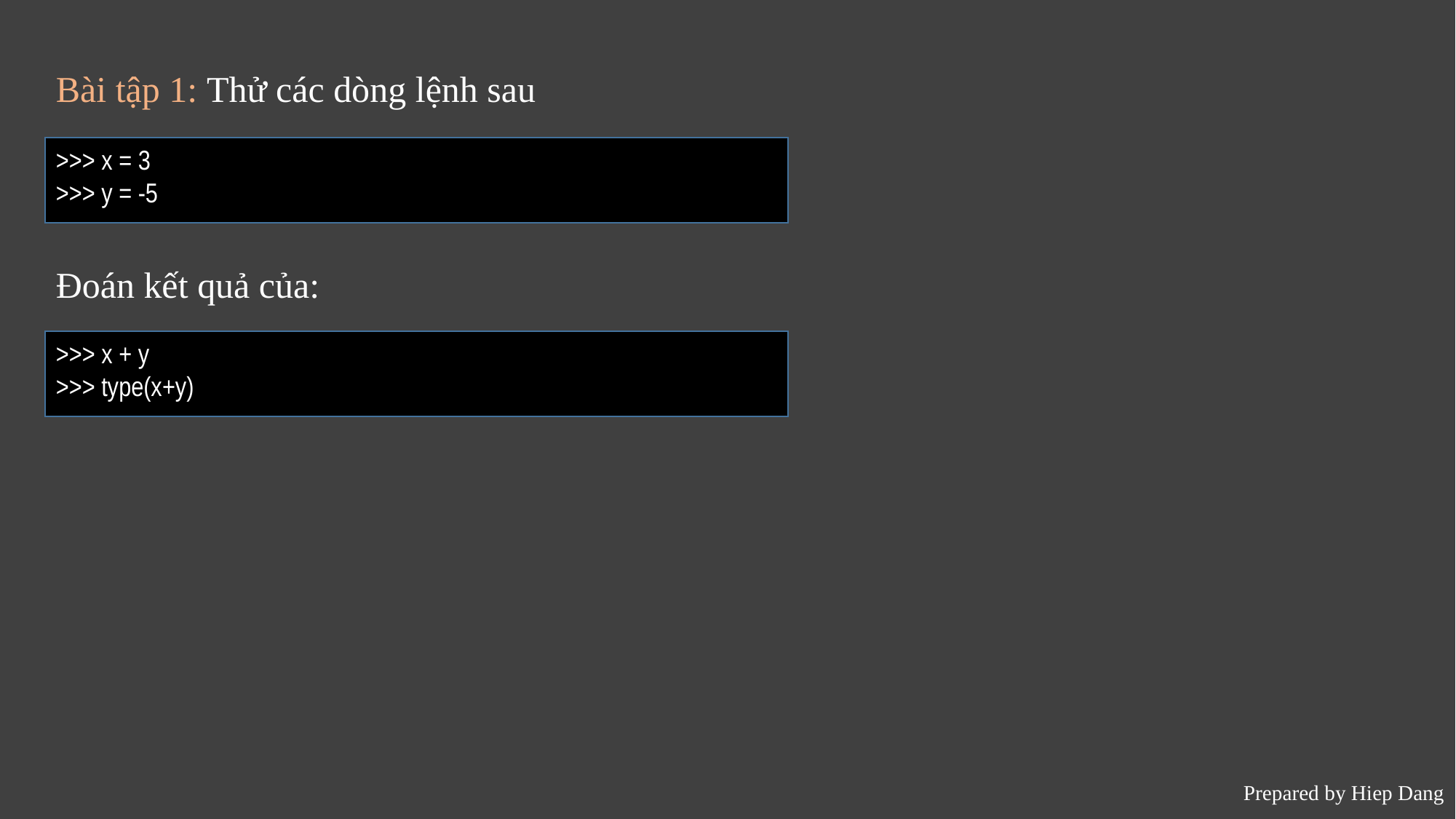

Bài tập 1: Thử các dòng lệnh sau
>>> x = 3
>>> y = -5
Đoán kết quả của:
>>> x + y
>>> type(x+y)
Prepared by Hiep Dang